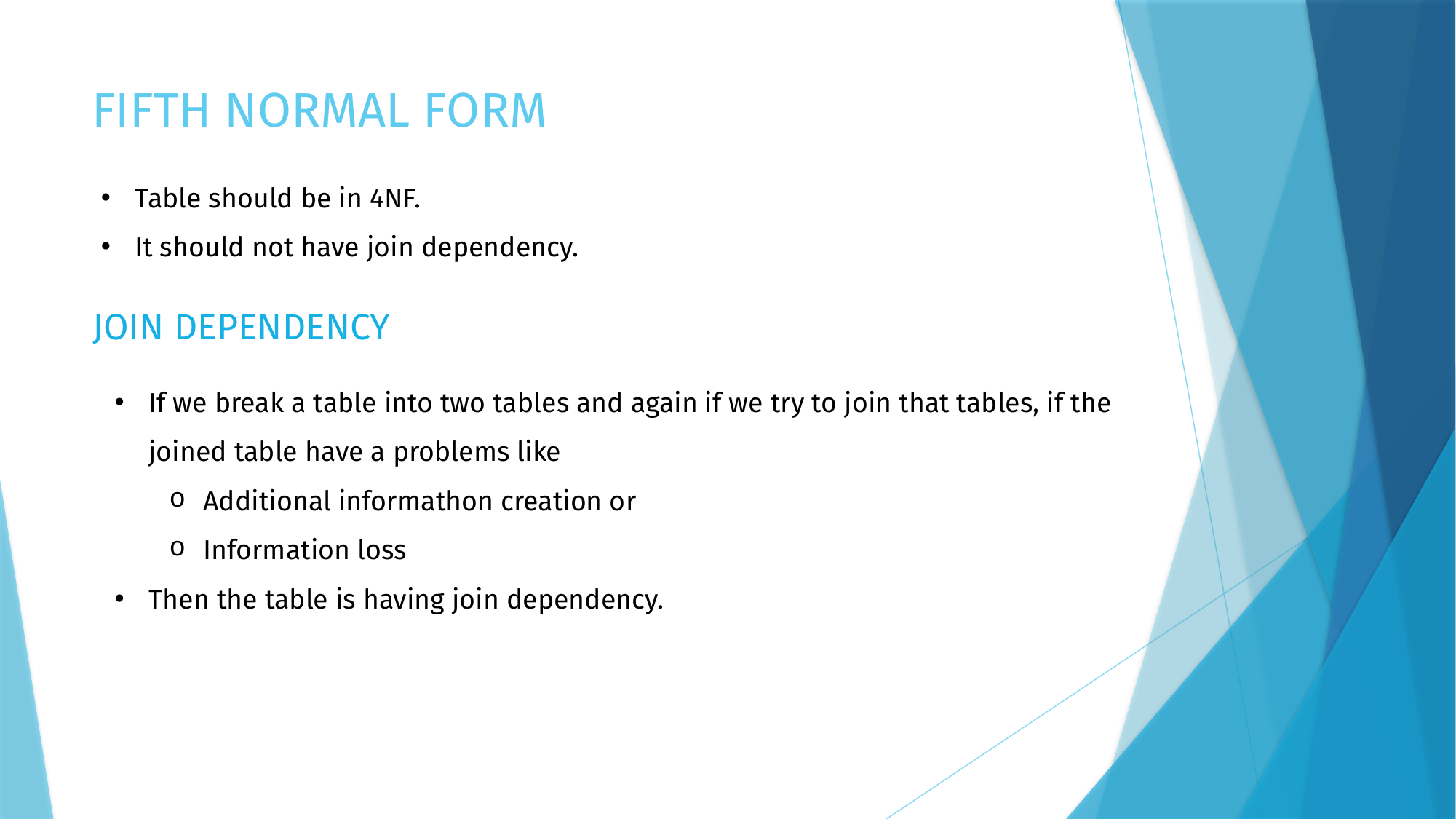

# FIFTH NORMAL FORM
Table should be in 4NF.
It should not have join dependency.
JOIN DEPENDENCY
If we break a table into two tables and again if we try to join that tables, if the joined table have a problems like
Additional informathon creation or
Information loss
Then the table is having join dependency.